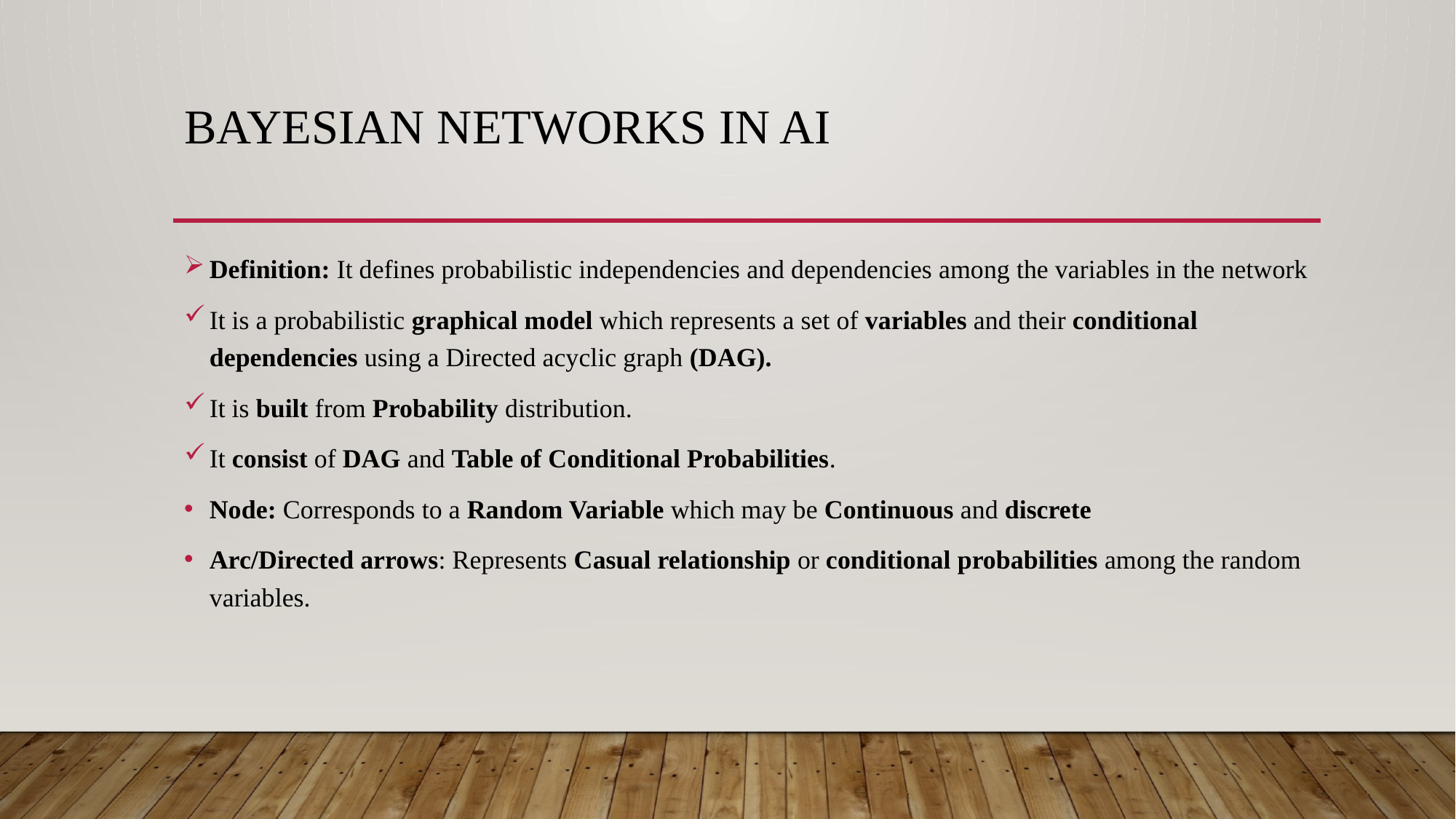

# Bayesian Networks In ai
Definition: It defines probabilistic independencies and dependencies among the variables in the network
It is a probabilistic graphical model which represents a set of variables and their conditional dependencies using a Directed acyclic graph (DAG).
It is built from Probability distribution.
It consist of DAG and Table of Conditional Probabilities.
Node: Corresponds to a Random Variable which may be Continuous and discrete
Arc/Directed arrows: Represents Casual relationship or conditional probabilities among the random variables.